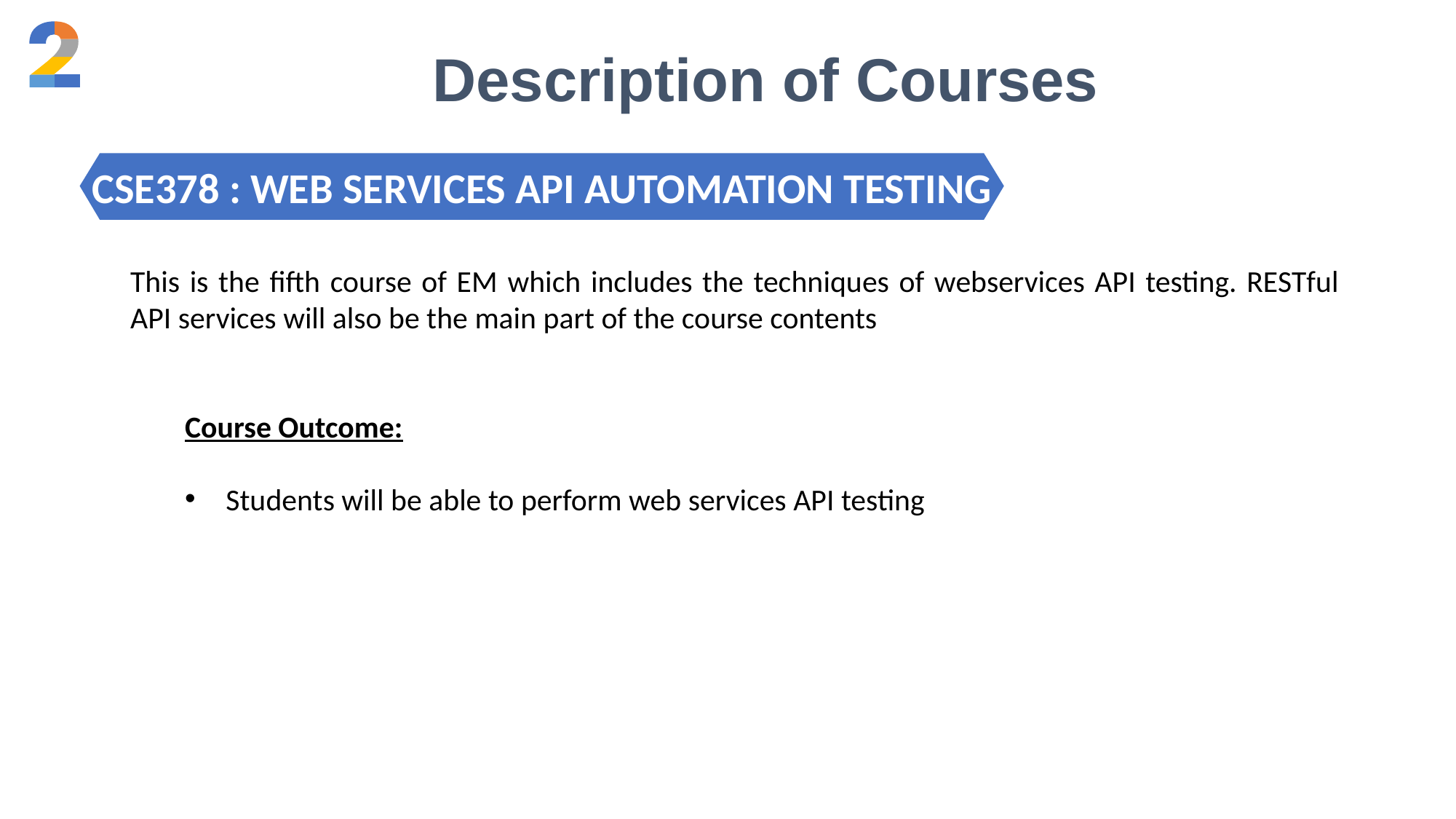

Description of Courses
CSE378 : WEB SERVICES API AUTOMATION TESTING
This is the fifth course of EM which includes the techniques of webservices API testing. RESTful API services will also be the main part of the course contents

Course Outcome:

Students will be able to perform web services API testing